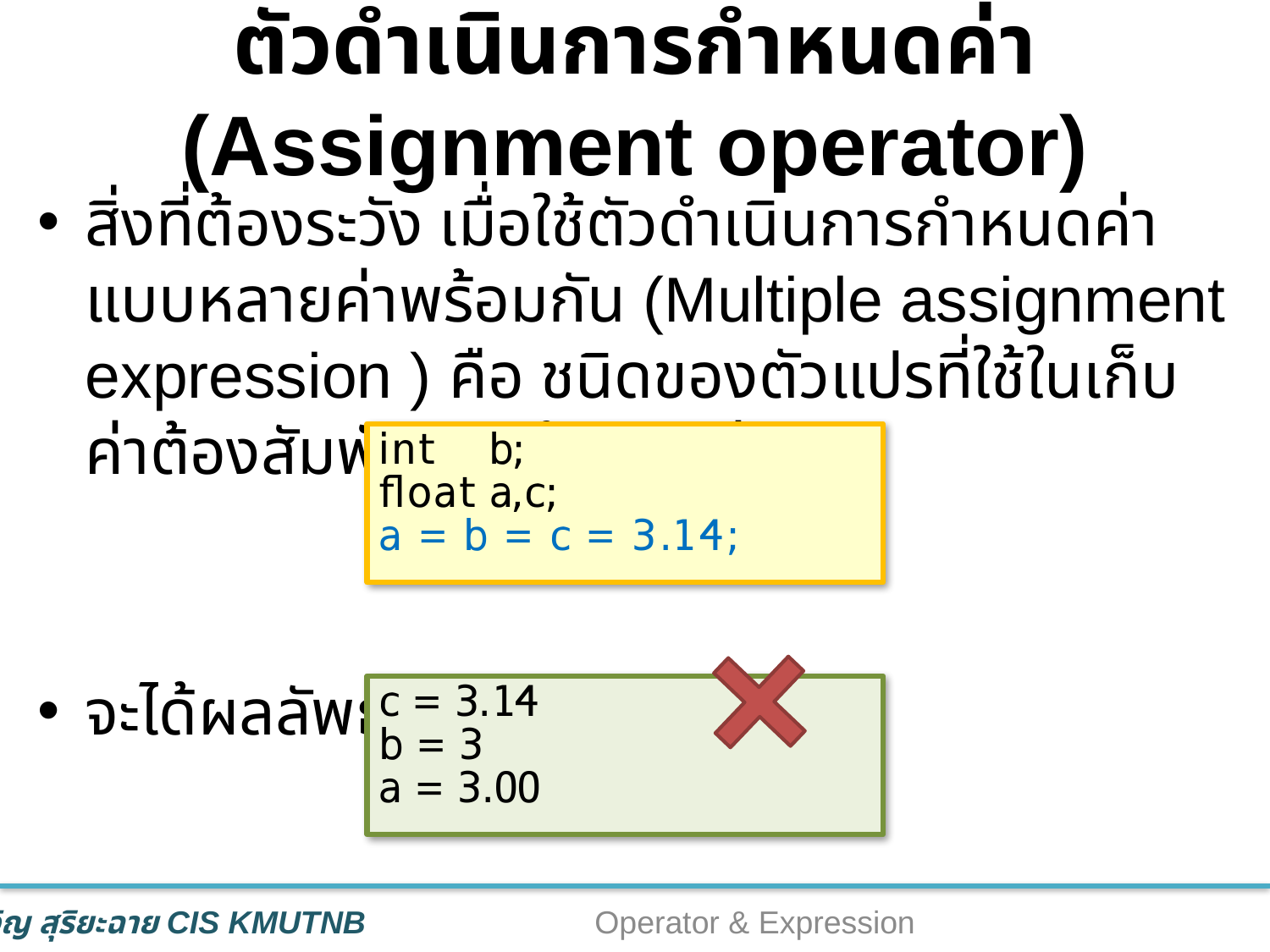

# ตัวดำเนินการกำหนดค่า (Assignment operator)
สิ่งที่ต้องระวัง เมื่อใช้ตัวดำเนินการกำหนดค่าแบบหลายค่าพร้อมกัน (Multiple assignment expression ) คือ ชนิดของตัวแปรที่ใช้ในเก็บค่าต้องสัมพันธ์กับข้อมูล เช่น

จะได้ผลลัพธ์เป็น
int    b;
float a,c;
a = b = c = 3.14;

c = 3.14
b = 3
a = 3.00
6
Operator & Expression